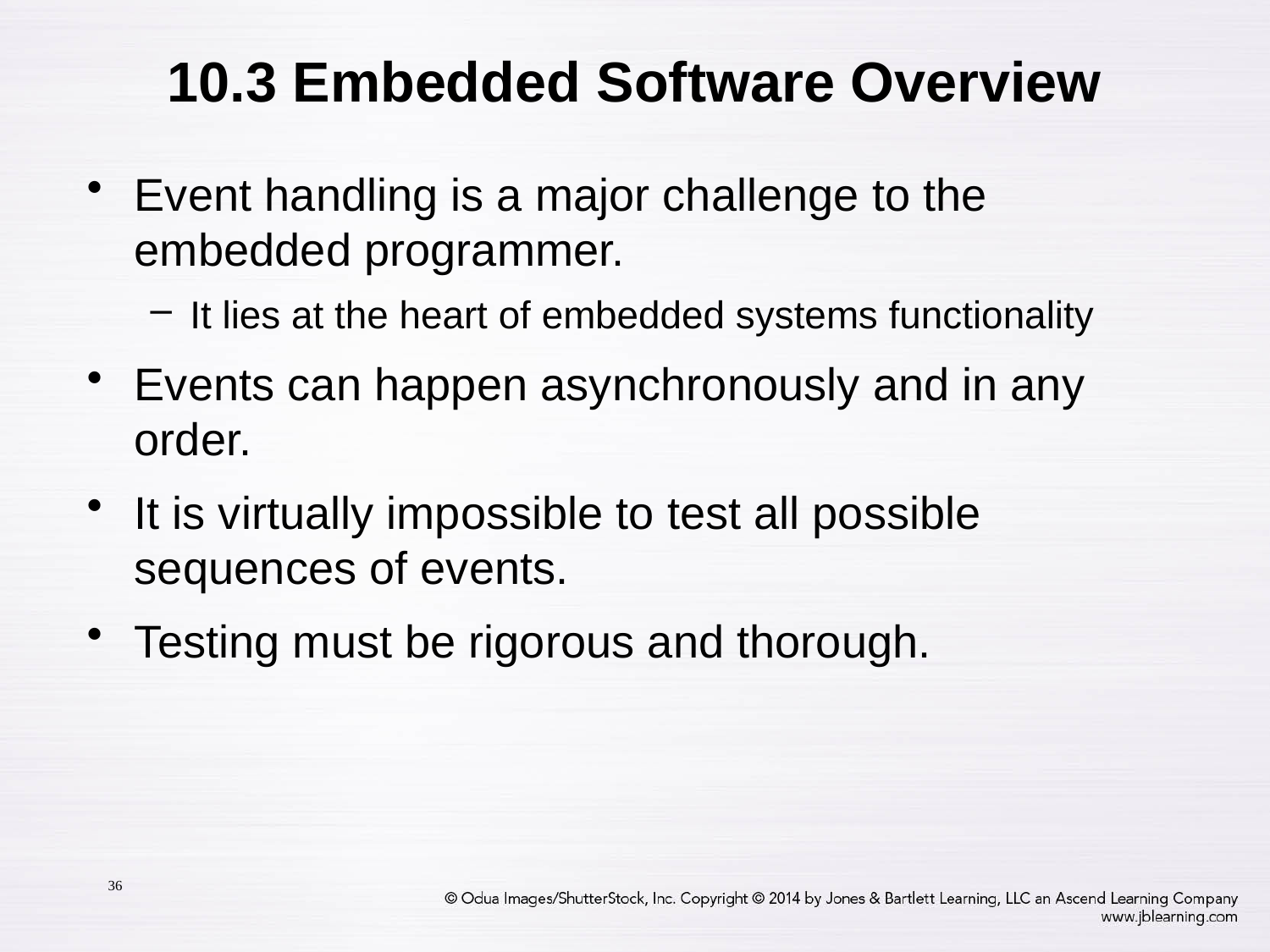

# 10.3 Embedded Software Overview
Event handling is a major challenge to the embedded programmer.
It lies at the heart of embedded systems functionality
Events can happen asynchronously and in any order.
It is virtually impossible to test all possible sequences of events.
Testing must be rigorous and thorough.
36